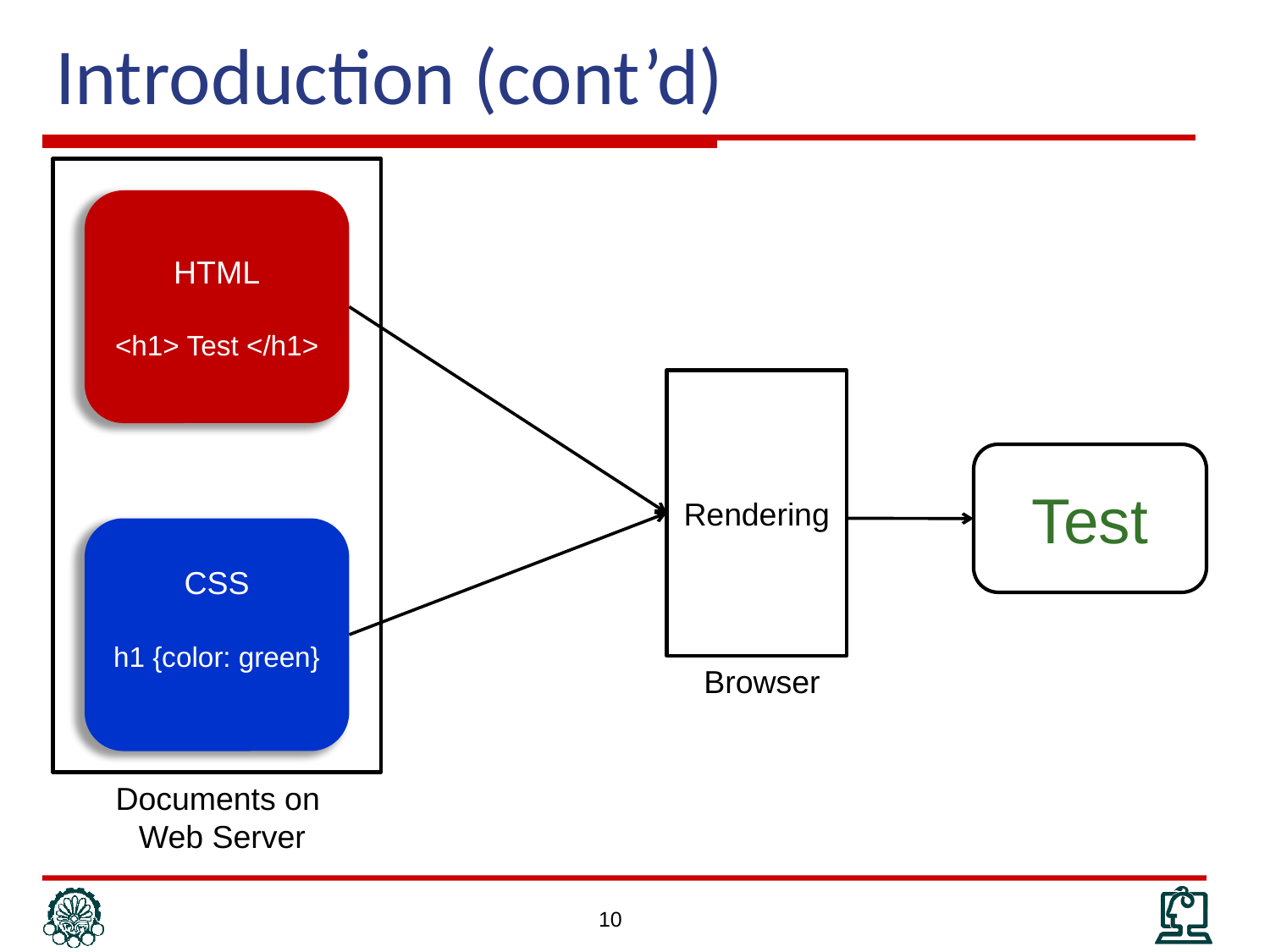

# Introduction (cont’d)

HTML

<h1> Test </h1>
Rendering
Test
CSS

h1 {color: green}

Browser
Documents on  Web Server
10